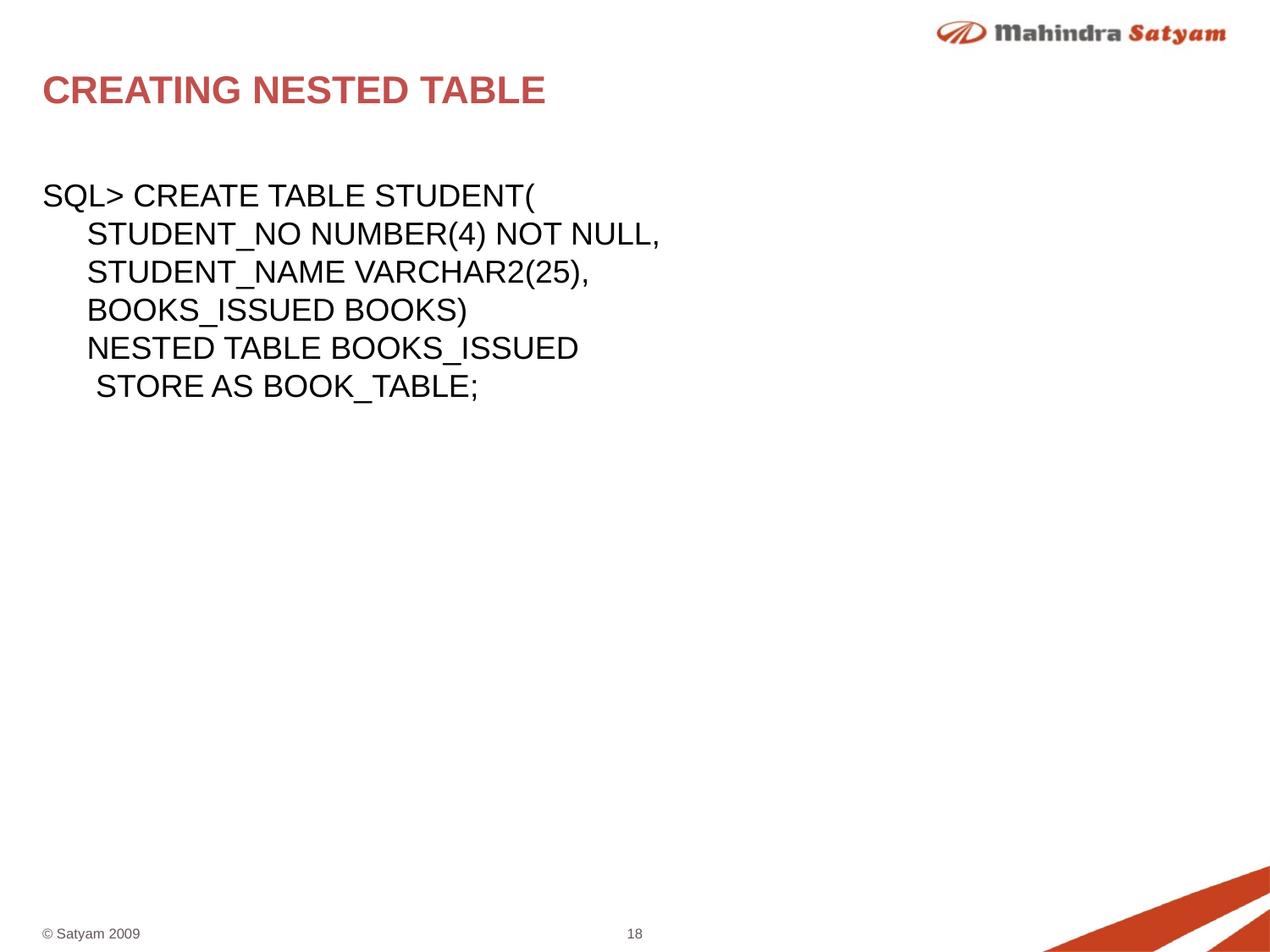

# CREATING NESTED TABLE
SQL> CREATE TABLE STUDENT(
     STUDENT_NO NUMBER(4) NOT NULL,
     STUDENT_NAME VARCHAR2(25),
     BOOKS_ISSUED BOOKS)
     NESTED TABLE BOOKS_ISSUED
      STORE AS BOOK_TABLE;